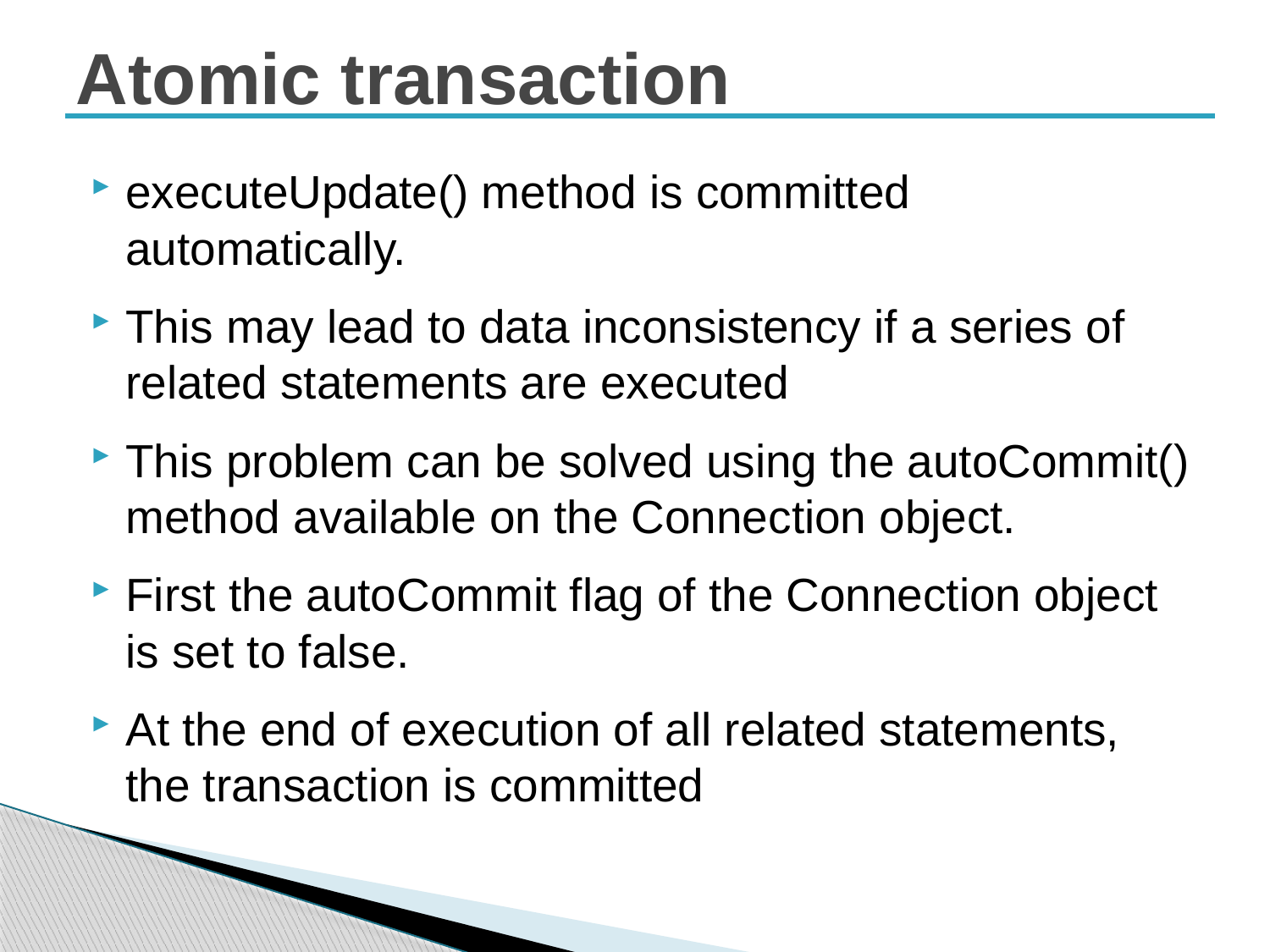

# Atomic transaction
executeUpdate() method is committed automatically.
This may lead to data inconsistency if a series of related statements are executed
This problem can be solved using the autoCommit() method available on the Connection object.
First the autoCommit flag of the Connection object is set to false.
At the end of execution of all related statements, the transaction is committed